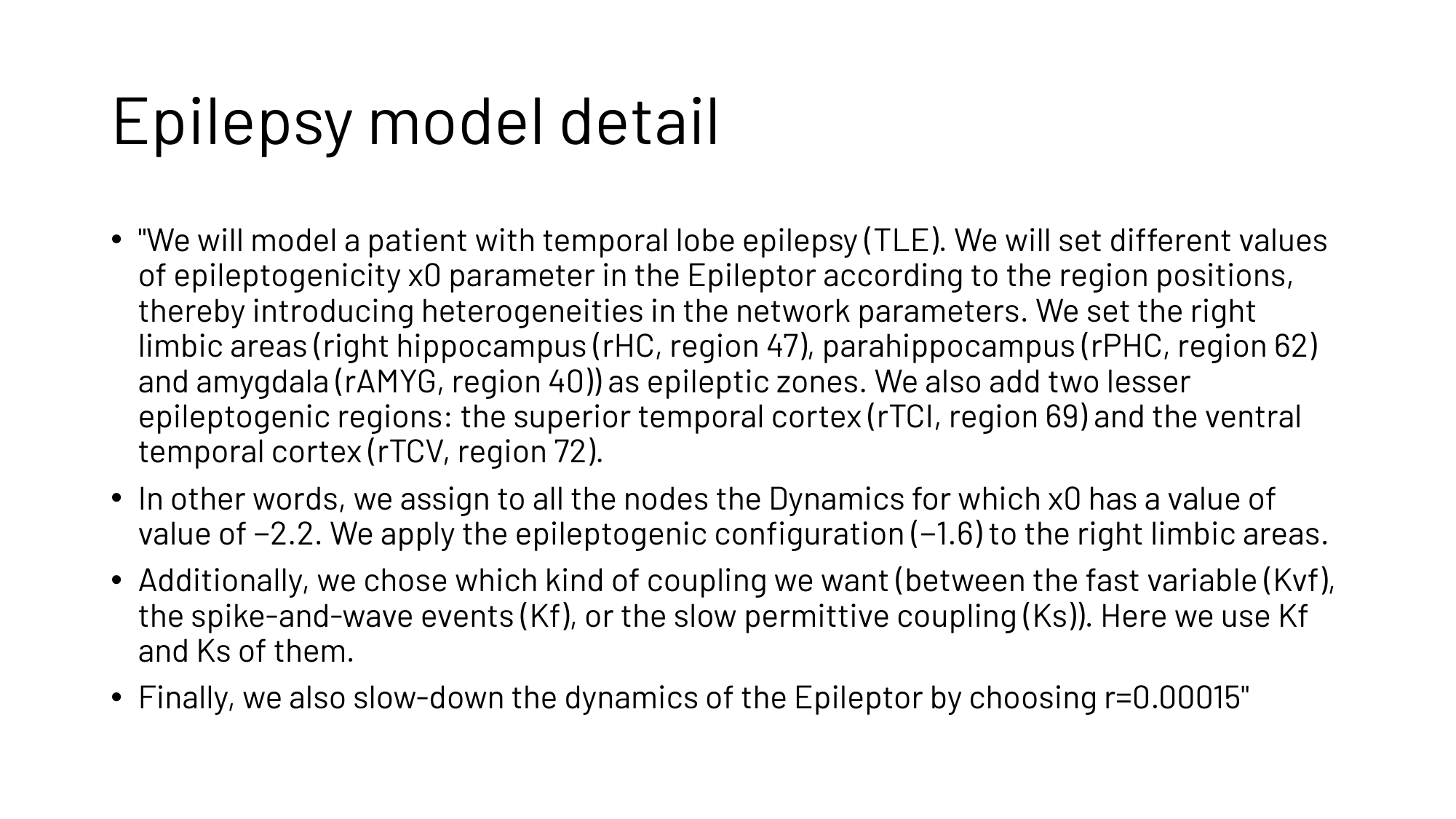

# Epilepsy model detail
"We will model a patient with temporal lobe epilepsy (TLE). We will set different values of epileptogenicity x0 parameter in the Epileptor according to the region positions, thereby introducing heterogeneities in the network parameters. We set the right limbic areas (right hippocampus (rHC, region 47), parahippocampus (rPHC, region 62) and amygdala (rAMYG, region 40)) as epileptic zones. We also add two lesser epileptogenic regions: the superior temporal cortex (rTCI, region 69) and the ventral temporal cortex (rTCV, region 72).
In other words, we assign to all the nodes the Dynamics for which x0 has a value of value of −2.2. We apply the epileptogenic configuration (−1.6) to the right limbic areas.
Additionally, we chose which kind of coupling we want (between the fast variable (Kvf), the spike-and-wave events (Kf), or the slow permittive coupling (Ks)). Here we use Kf and Ks of them.
Finally, we also slow-down the dynamics of the Epileptor by choosing r=0.00015"